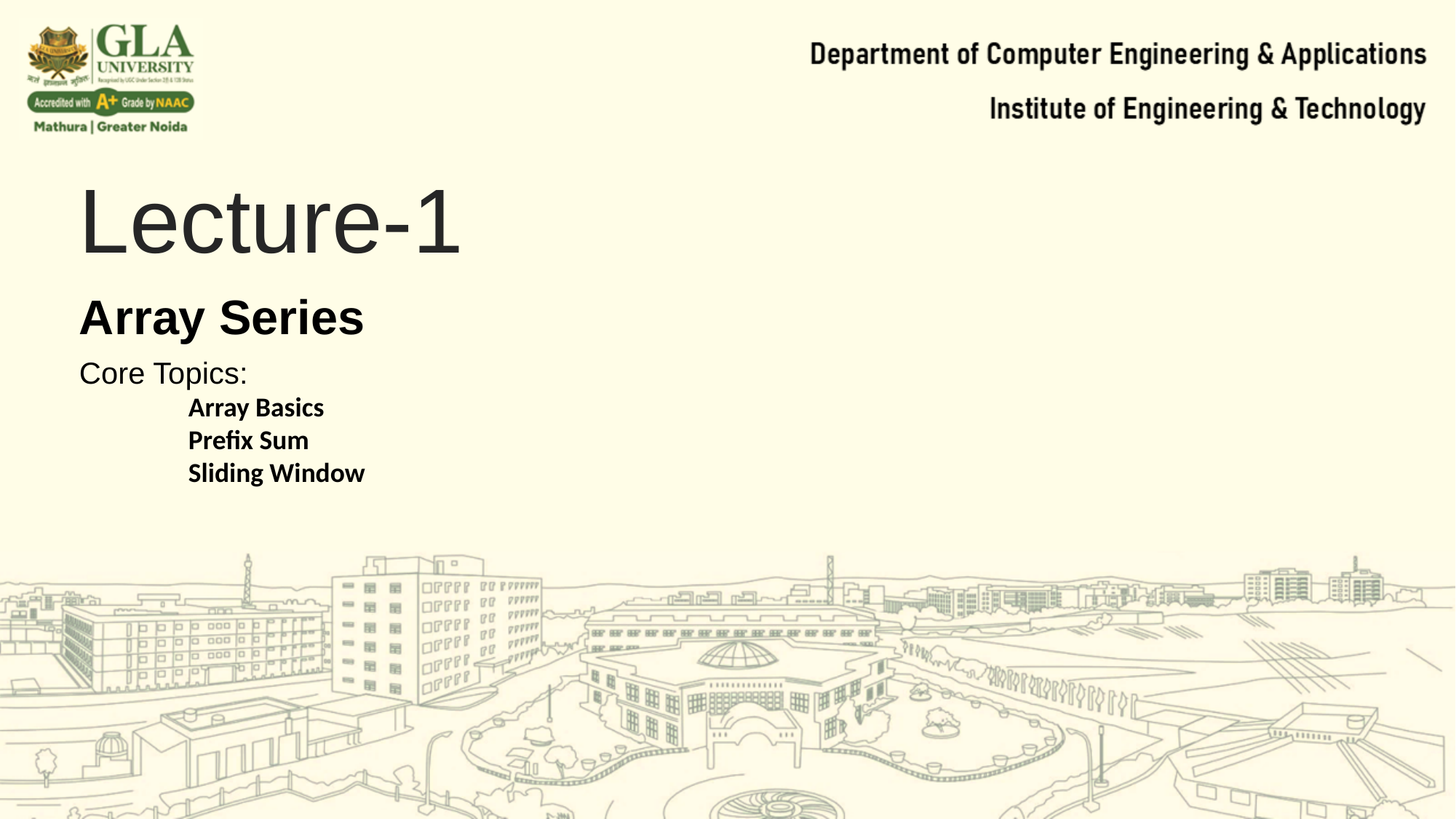

Lecture-1
Array Series
Core Topics:
	Array Basics
	Prefix Sum
	Sliding Window